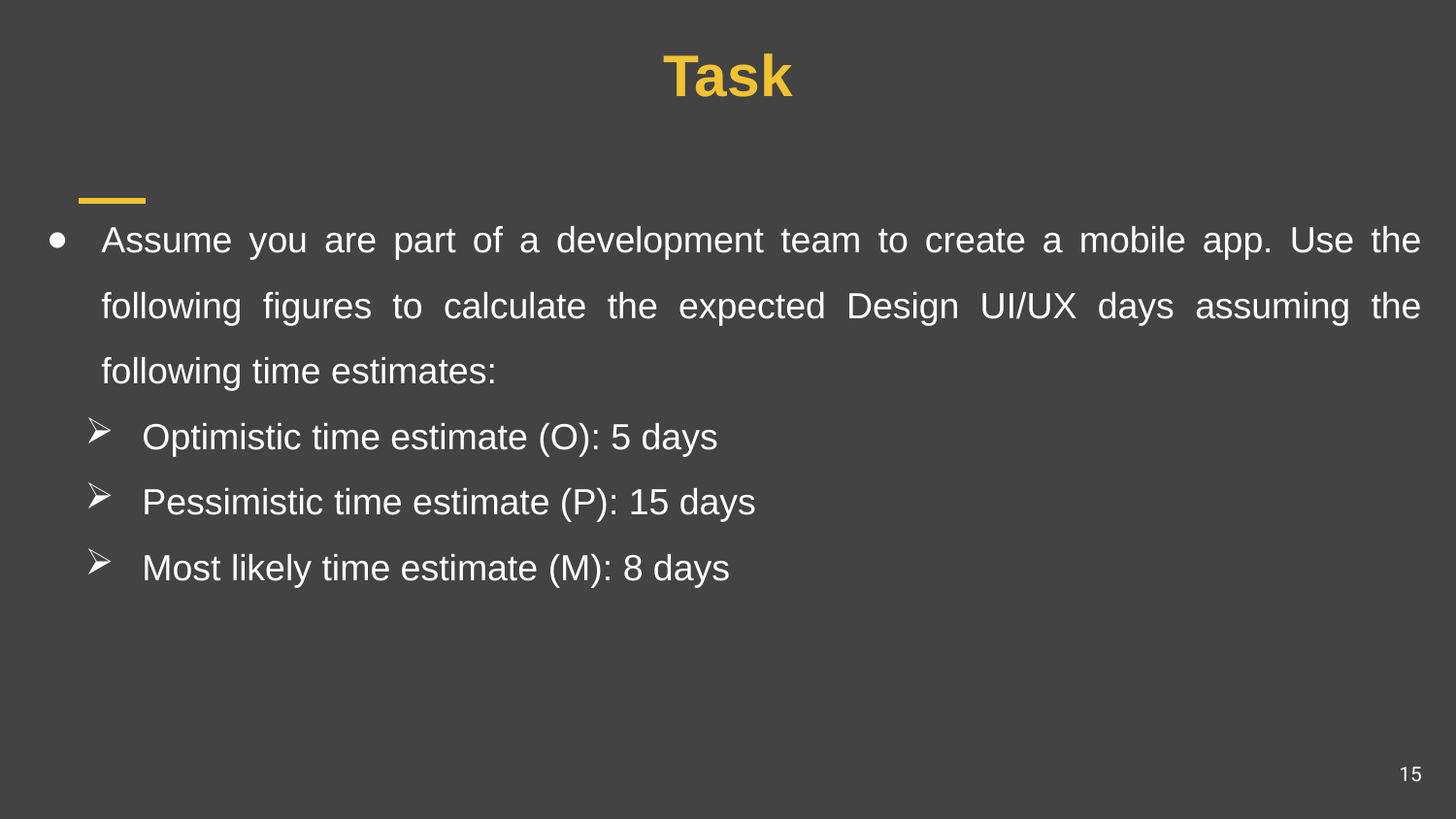

# Task
Assume you are part of a development team to create a mobile app. Use the following figures to calculate the expected Design UI/UX days assuming the following time estimates:
Optimistic time estimate (O): 5 days
Pessimistic time estimate (P): 15 days
Most likely time estimate (M): 8 days

15